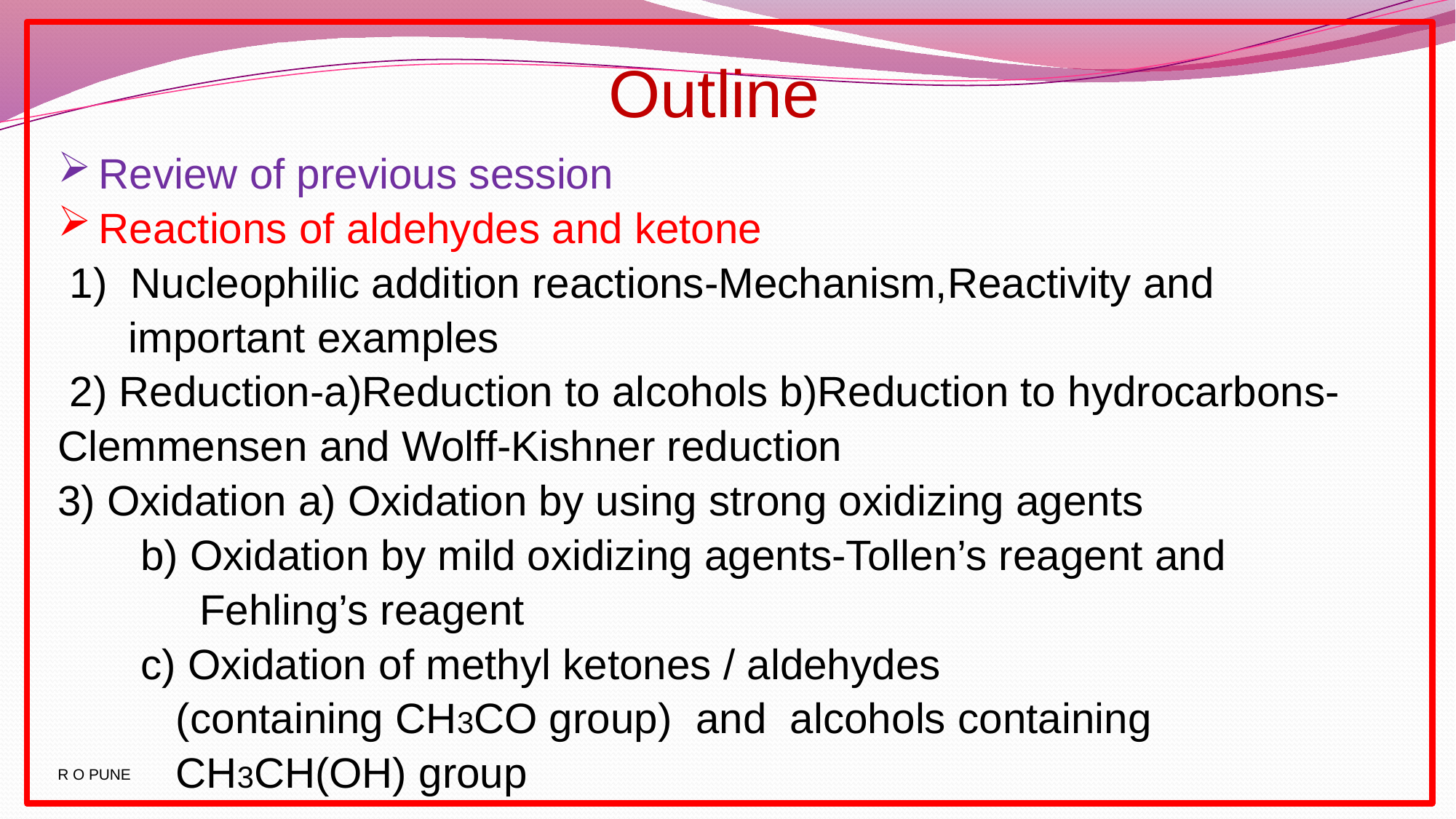

Outline
Review of previous session
Reactions of aldehydes and ketone
 1)  Nucleophilic addition reactions-Mechanism,Reactivity and
      important examples
 2) Reduction-a)Reduction to alcohols b)Reduction to hydrocarbons-  Clemmensen and Wolff-Kishner reduction
3) Oxidation a) Oxidation by using strong oxidizing agents
       b) Oxidation by mild oxidizing agents-Tollen’s reagent and
            Fehling’s reagent
       c) Oxidation of methyl ketones / aldehydes
          (containing CH3CO group)  and  alcohols containing
          CH3CH(OH) group

R O PUNE